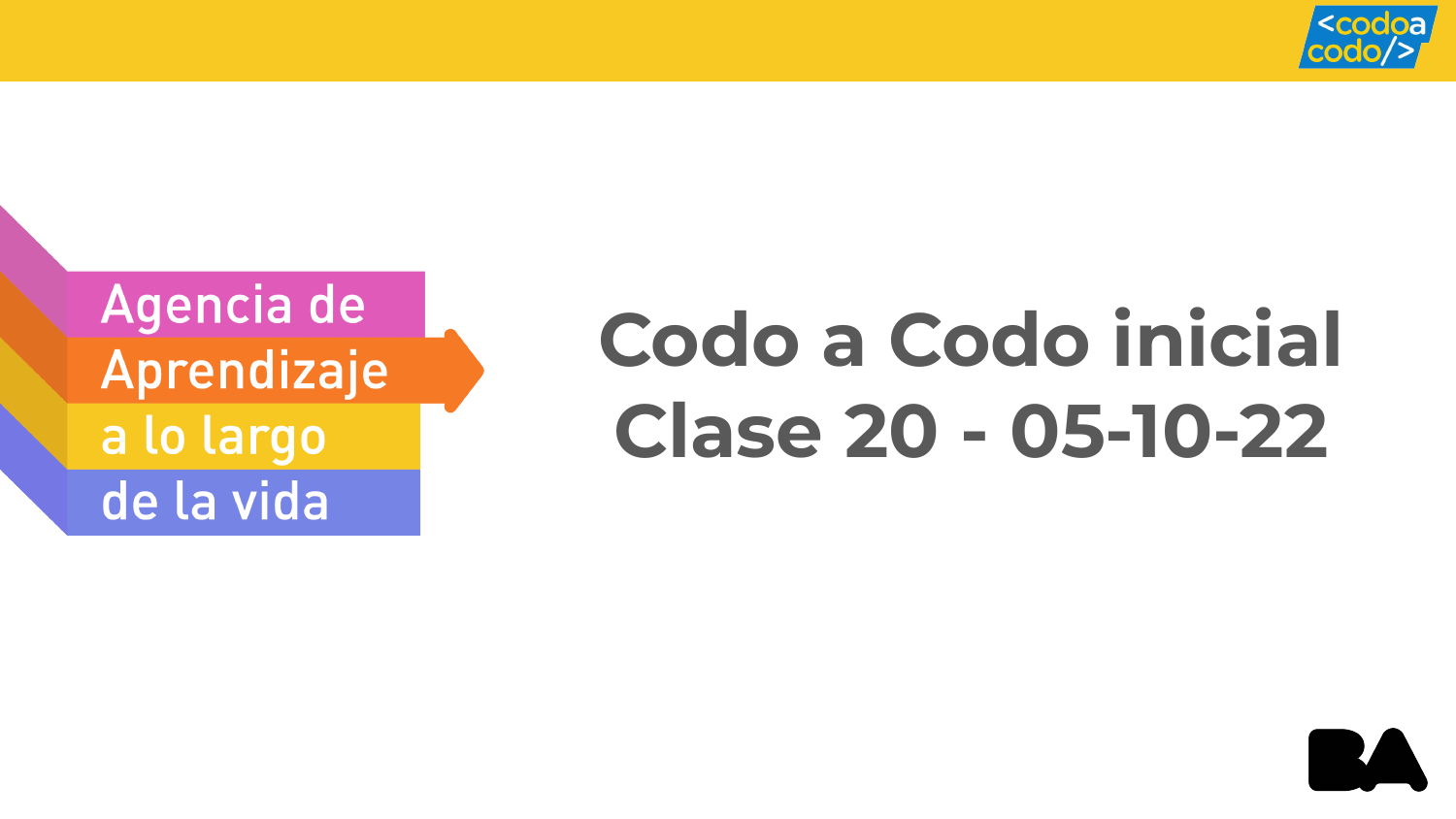

# Codo a Codo inicial
Clase 20 - 05-10-22